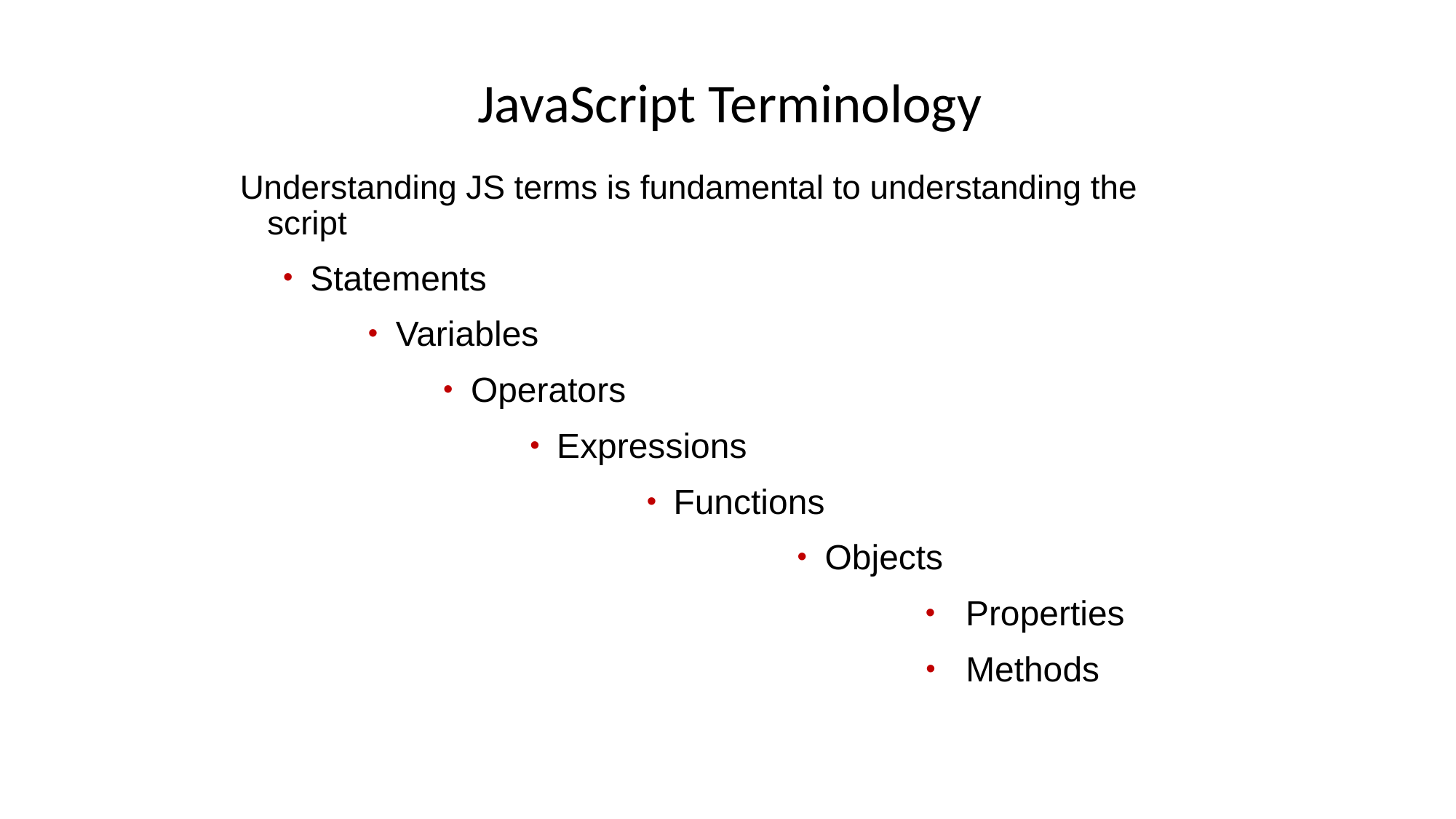

# JavaScript Terminology
Understanding JS terms is fundamental to understanding the script
Statements
Variables
Operators
Expressions
Functions
Objects
Properties
Methods